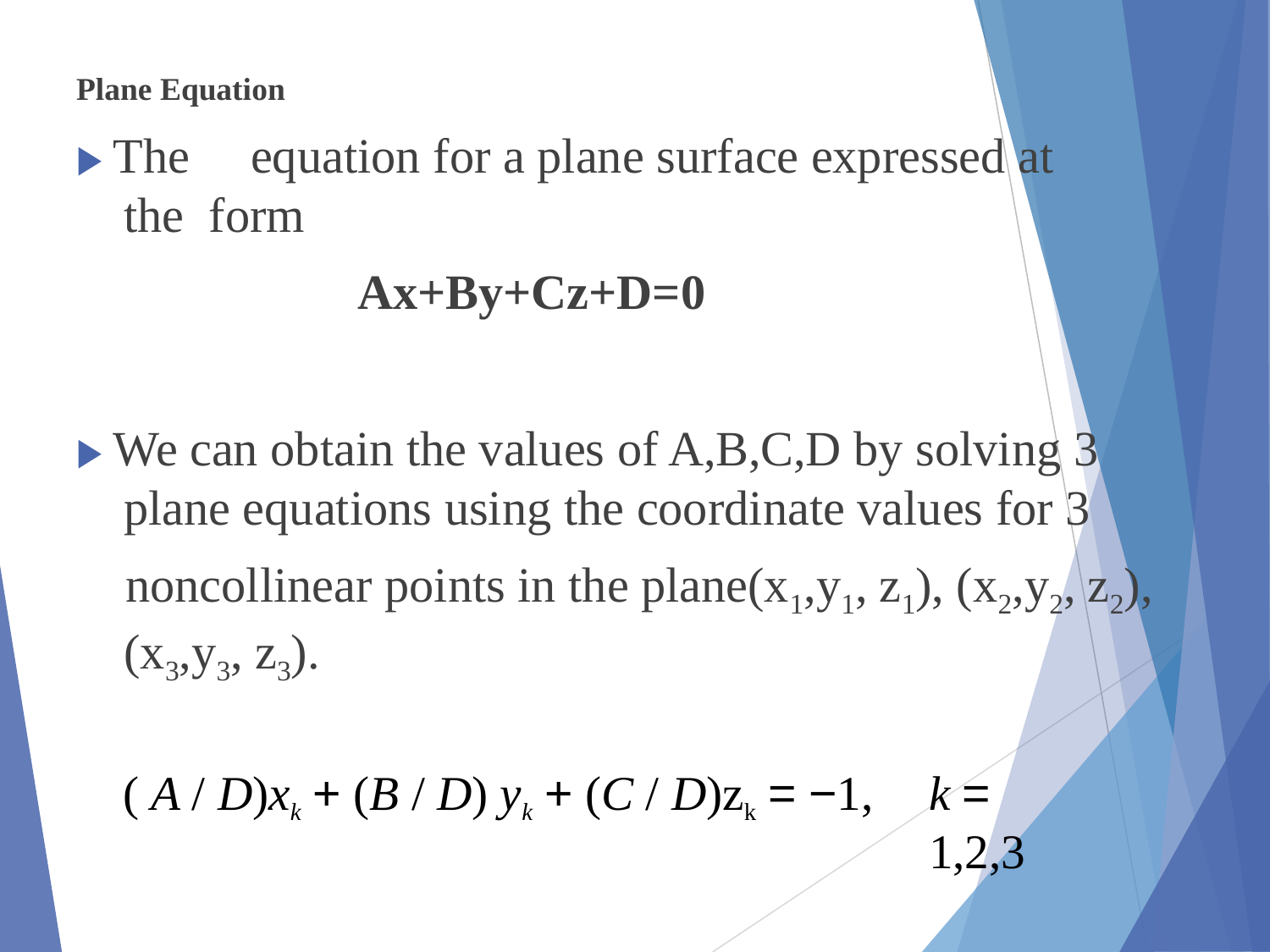

Plane Equation
# ▶ The	equation for a plane surface expressed at the  form
Ax+By+Cz+D=0

▶ We can obtain the values of A,B,C,D by solving 3  plane equations using the coordinate values for 3
noncollinear points in the plane(x1,y1, z1), (x2,y2, z2),  (x3,y3, z3).
( A / D)xk  + (B / D) yk  + (C / D)zk  = −1,
k = 1,2,3